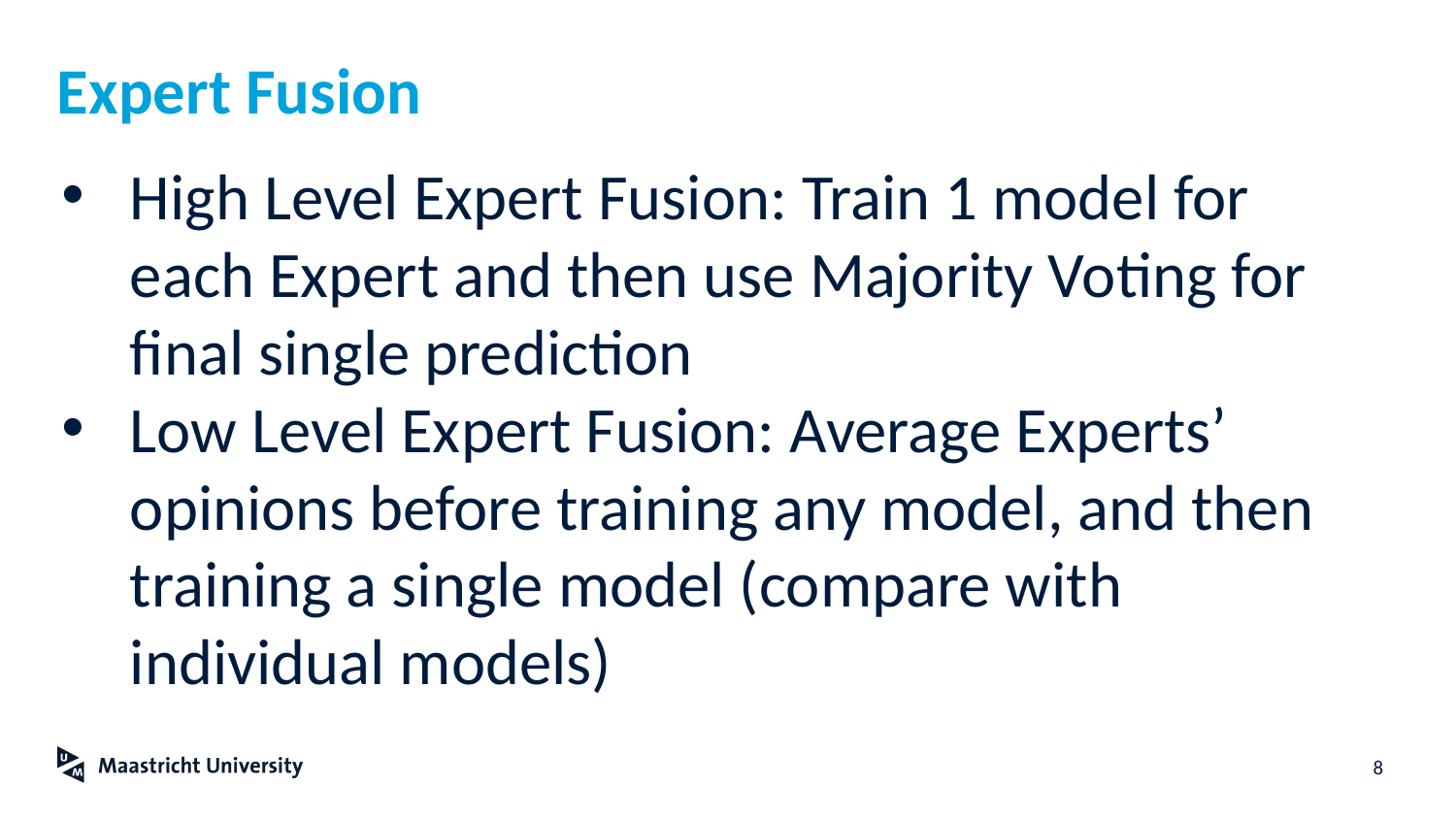

# Expert Fusion
High Level Expert Fusion: Train 1 model for each Expert and then use Majority Voting for final single prediction
Low Level Expert Fusion: Average Experts’ opinions before training any model, and then training a single model (compare with individual models)
8